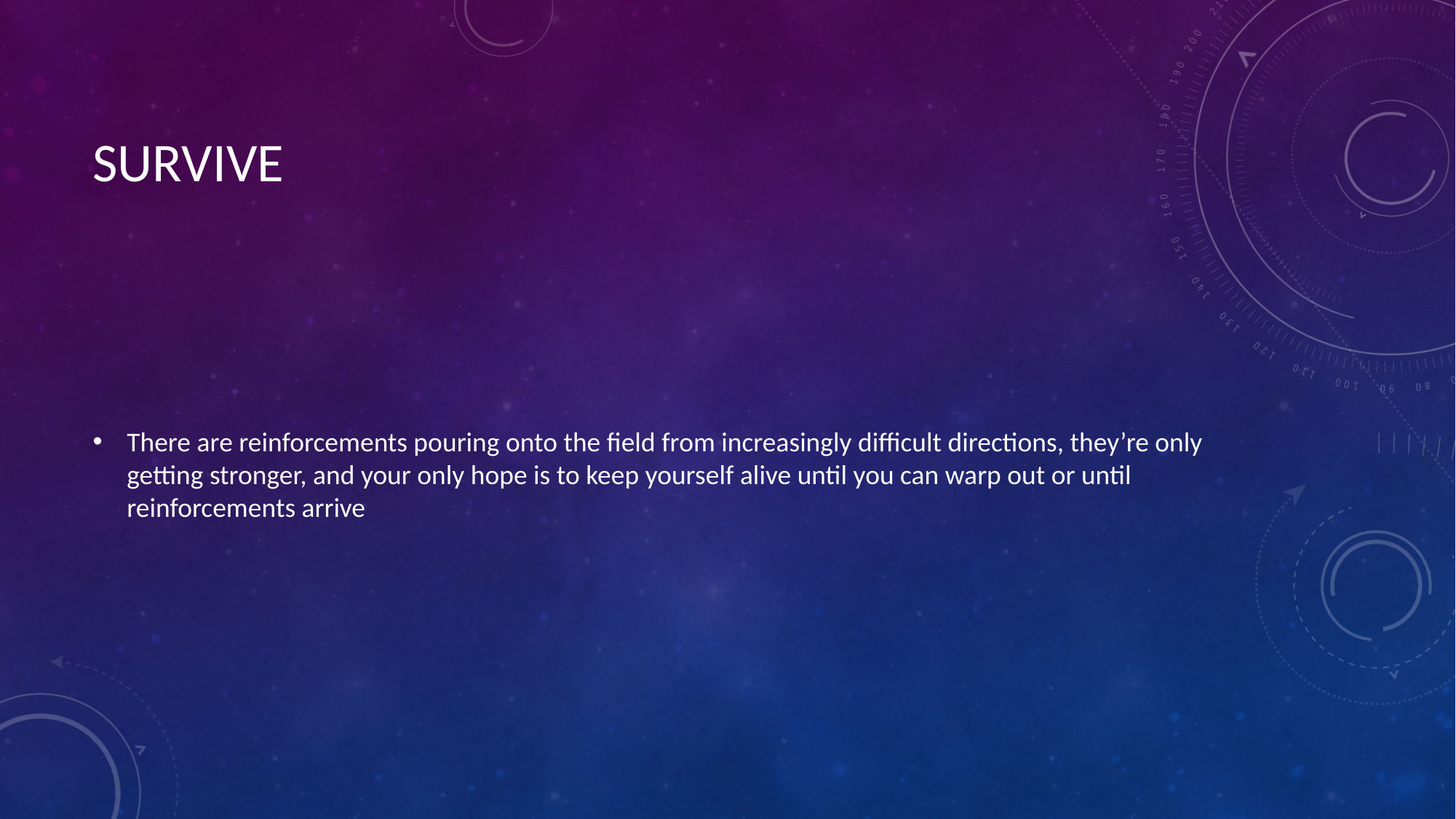

# Survive
There are reinforcements pouring onto the field from increasingly difficult directions, they’re only getting stronger, and your only hope is to keep yourself alive until you can warp out or until reinforcements arrive